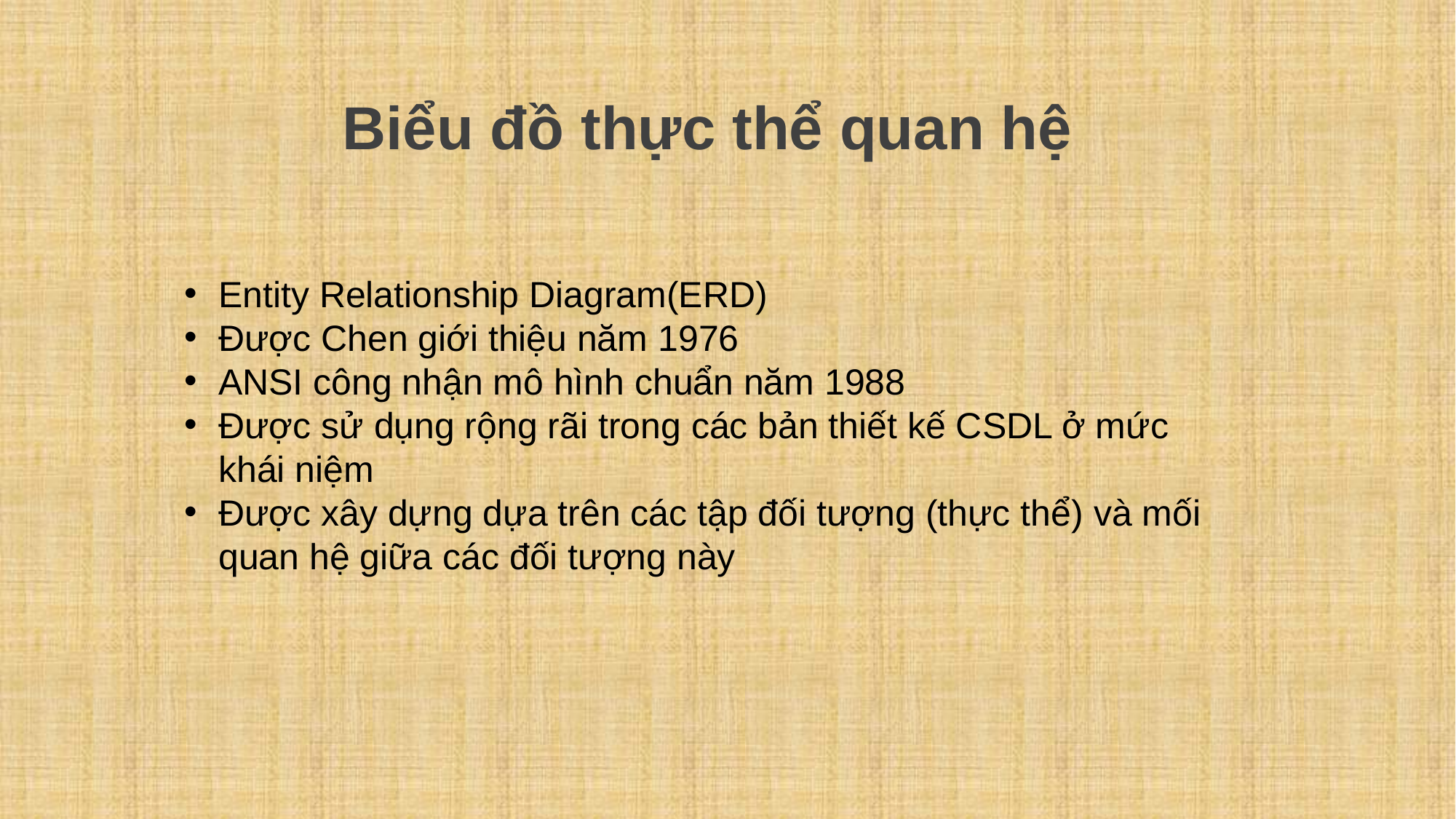

Biểu đồ thực thể quan hệ
Entity Relationship Diagram(ERD)
Được Chen giới thiệu năm 1976
ANSI công nhận mô hình chuẩn năm 1988
Được sử dụng rộng rãi trong các bản thiết kế CSDL ở mức khái niệm
Được xây dựng dựa trên các tập đối tượng (thực thể) và mối quan hệ giữa các đối tượng này